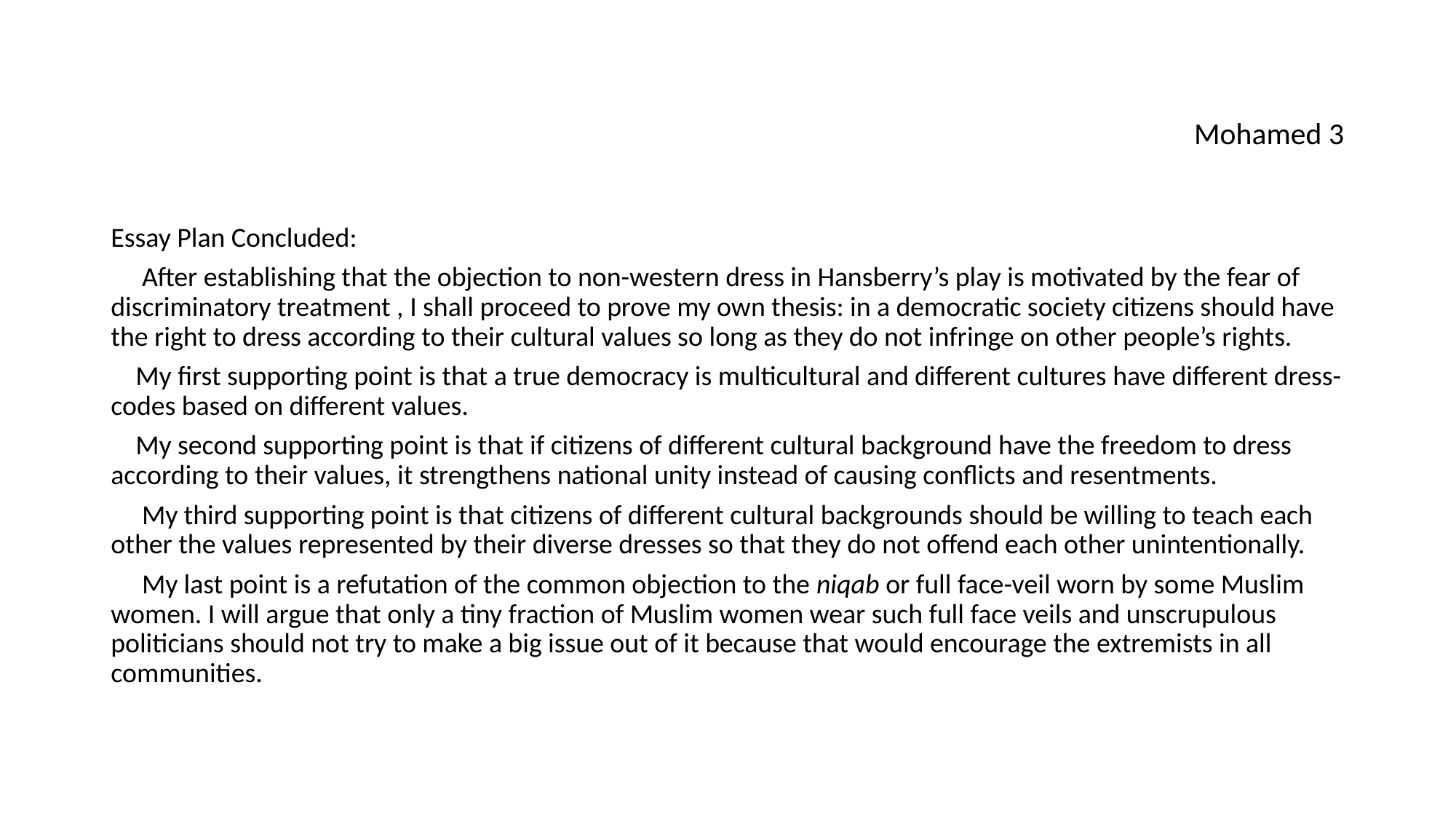

# Mohamed 3
Essay Plan Concluded:
     After establishing that the objection to non-western dress in Hansberry’s play is motivated by the fear of discriminatory treatment , I shall proceed to prove my own thesis: in a democratic society citizens should have the right to dress according to their cultural values so long as they do not infringe on other people’s rights.
    My first supporting point is that a true democracy is multicultural and different cultures have different dress-codes based on different values.
    My second supporting point is that if citizens of different cultural background have the freedom to dress according to their values, it strengthens national unity instead of causing conflicts and resentments.
     My third supporting point is that citizens of different cultural backgrounds should be willing to teach each other the values represented by their diverse dresses so that they do not offend each other unintentionally.
     My last point is a refutation of the common objection to the niqab or full face-veil worn by some Muslim women. I will argue that only a tiny fraction of Muslim women wear such full face veils and unscrupulous politicians should not try to make a big issue out of it because that would encourage the extremists in all communities.